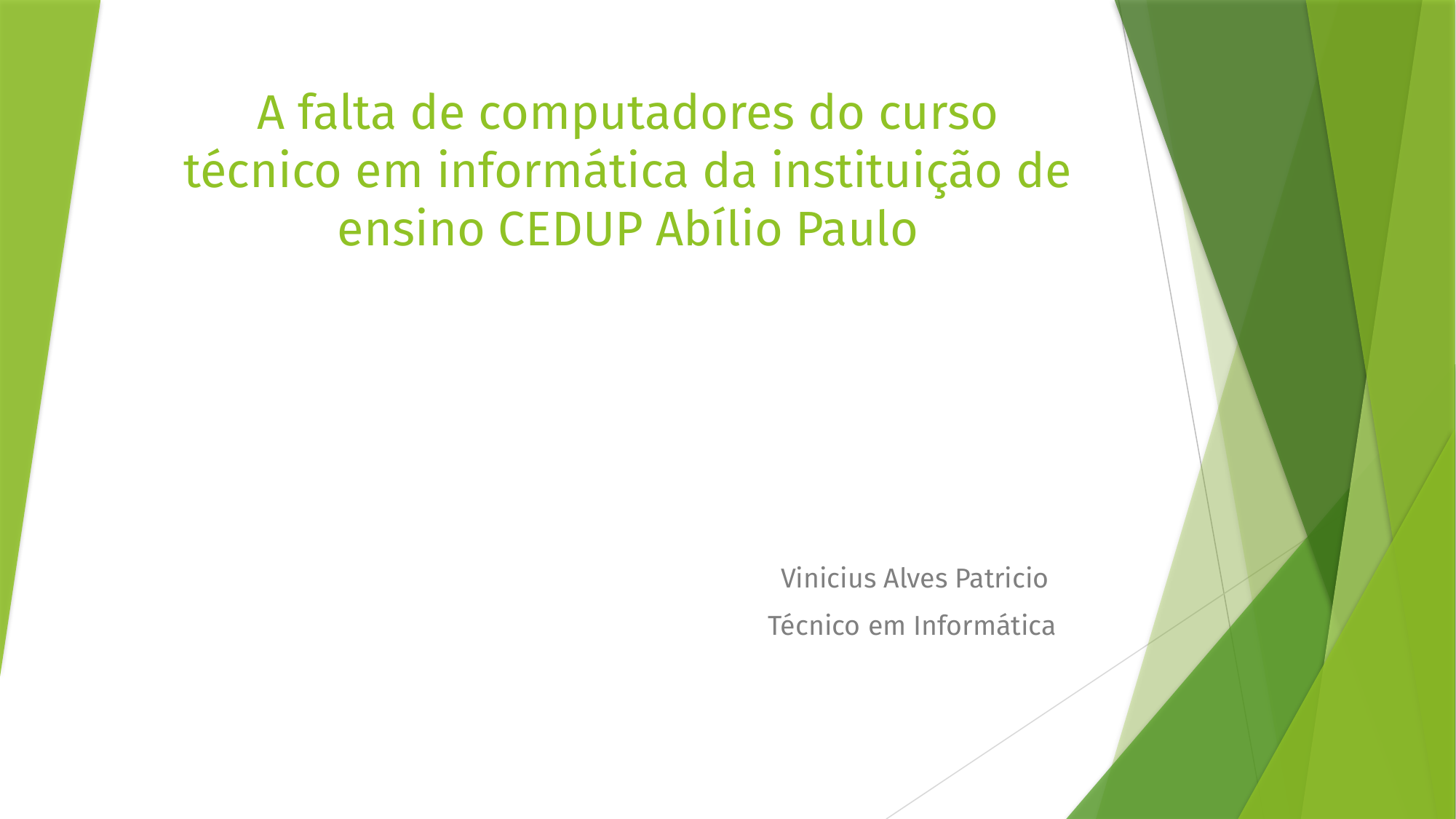

# A falta de computadores do curso técnico em informática da instituição de ensino CEDUP Abílio Paulo
Vinicius Alves Patricio
Técnico em Informática